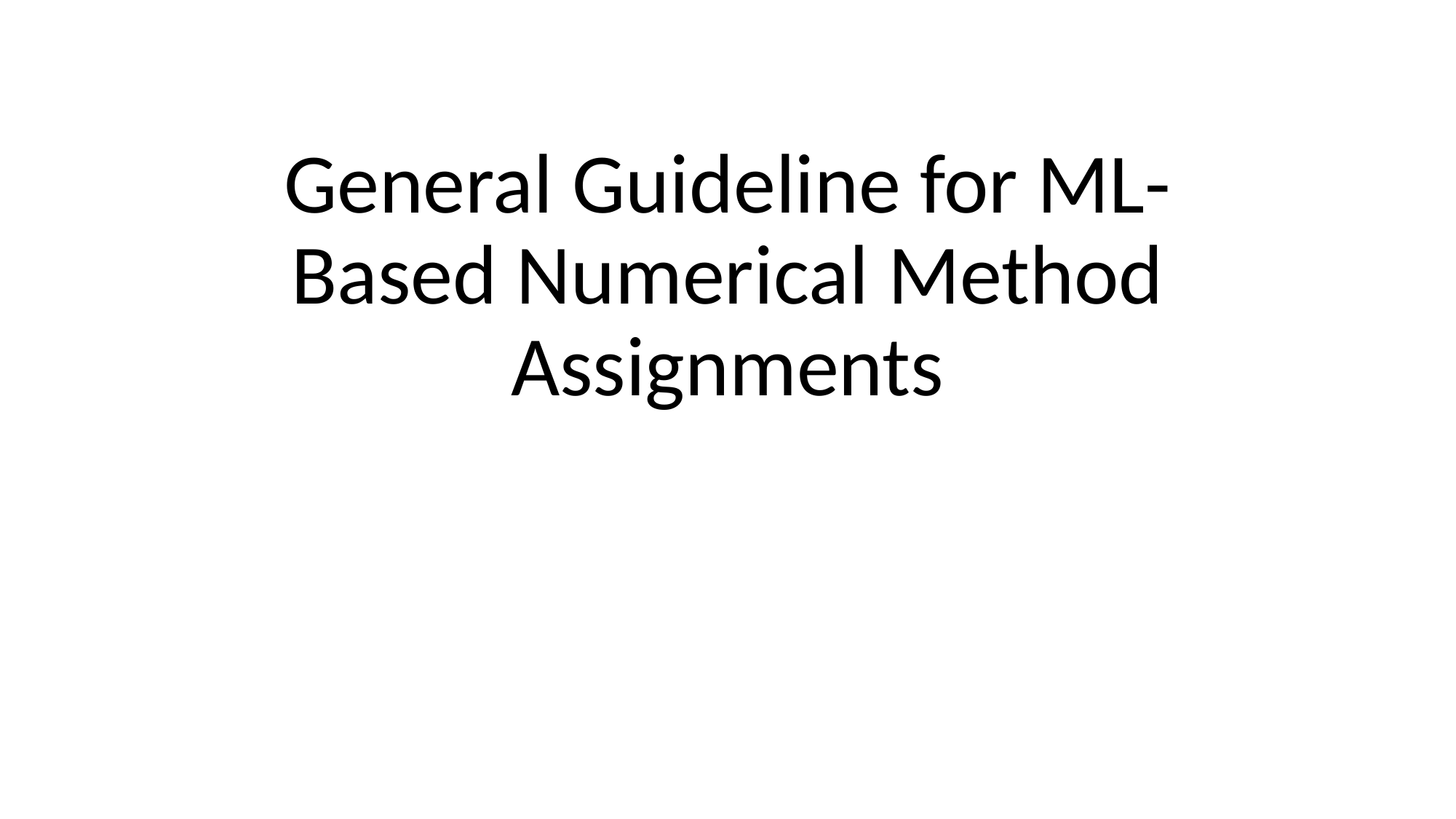

# General Guideline for ML-Based Numerical Method Assignments